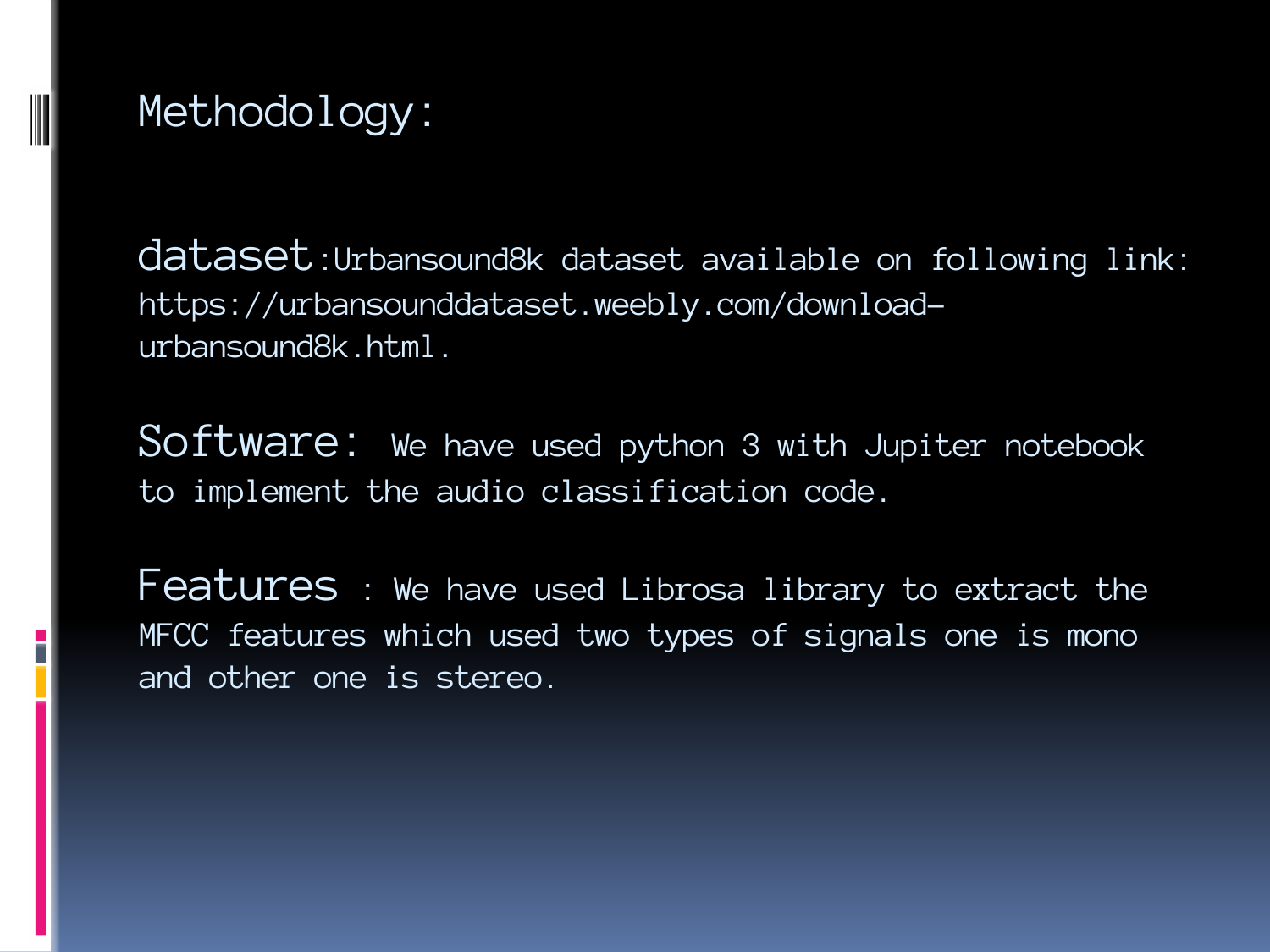

# Methodology: dataset:Urbansound8k dataset available on following link: https://urbansounddataset.weebly.com/download-urbansound8k.html. Software: We have used python 3 with Jupiter notebook to implement the audio classification code. Features : We have used Librosa library to extract the MFCC features which used two types of signals one is mono and other one is stereo.